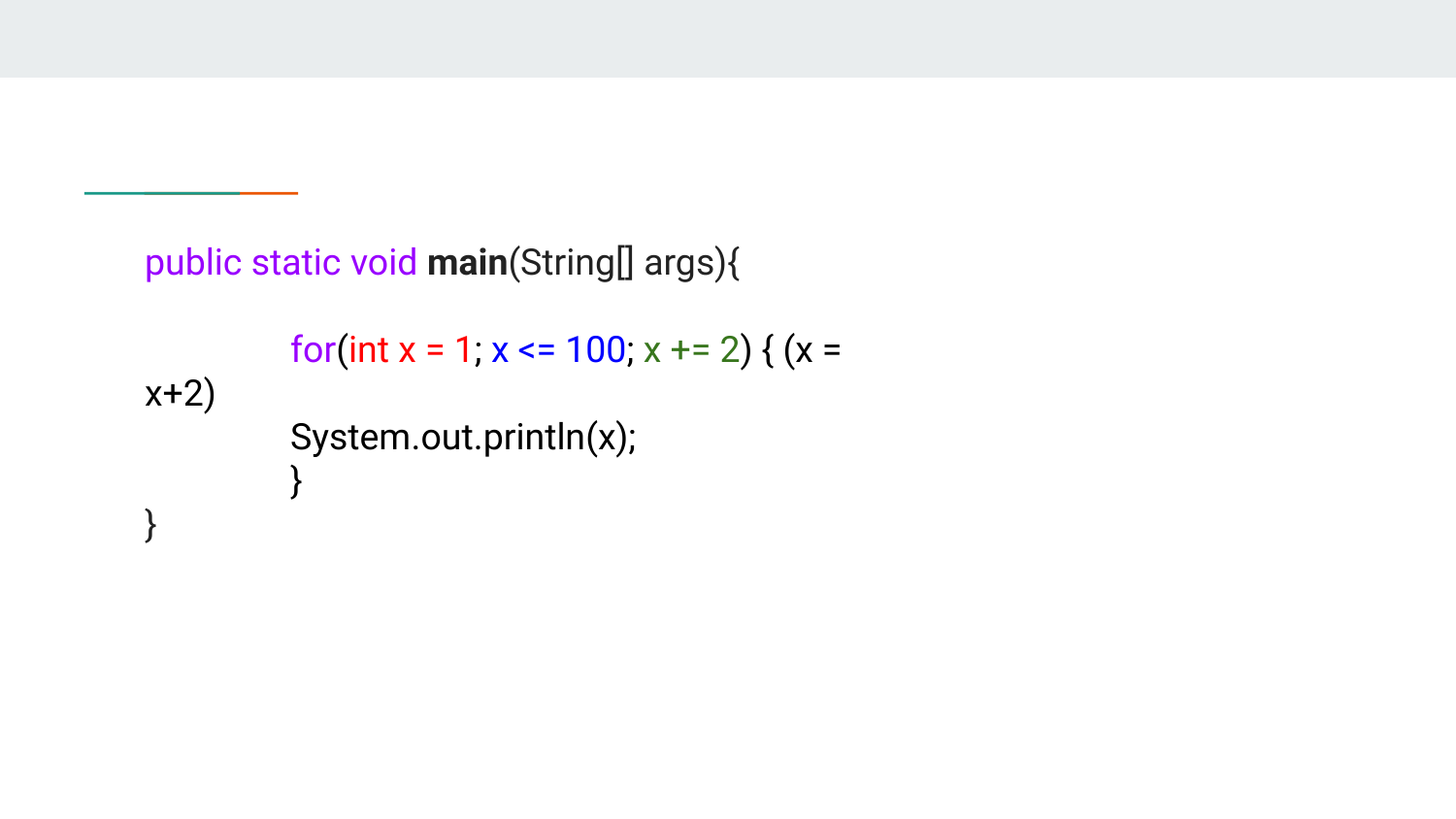

public static void main(String[] args){

	for(int x = 1; x <= 100; x += 2) { (x = x+2)
System.out.println(x);
	}
}